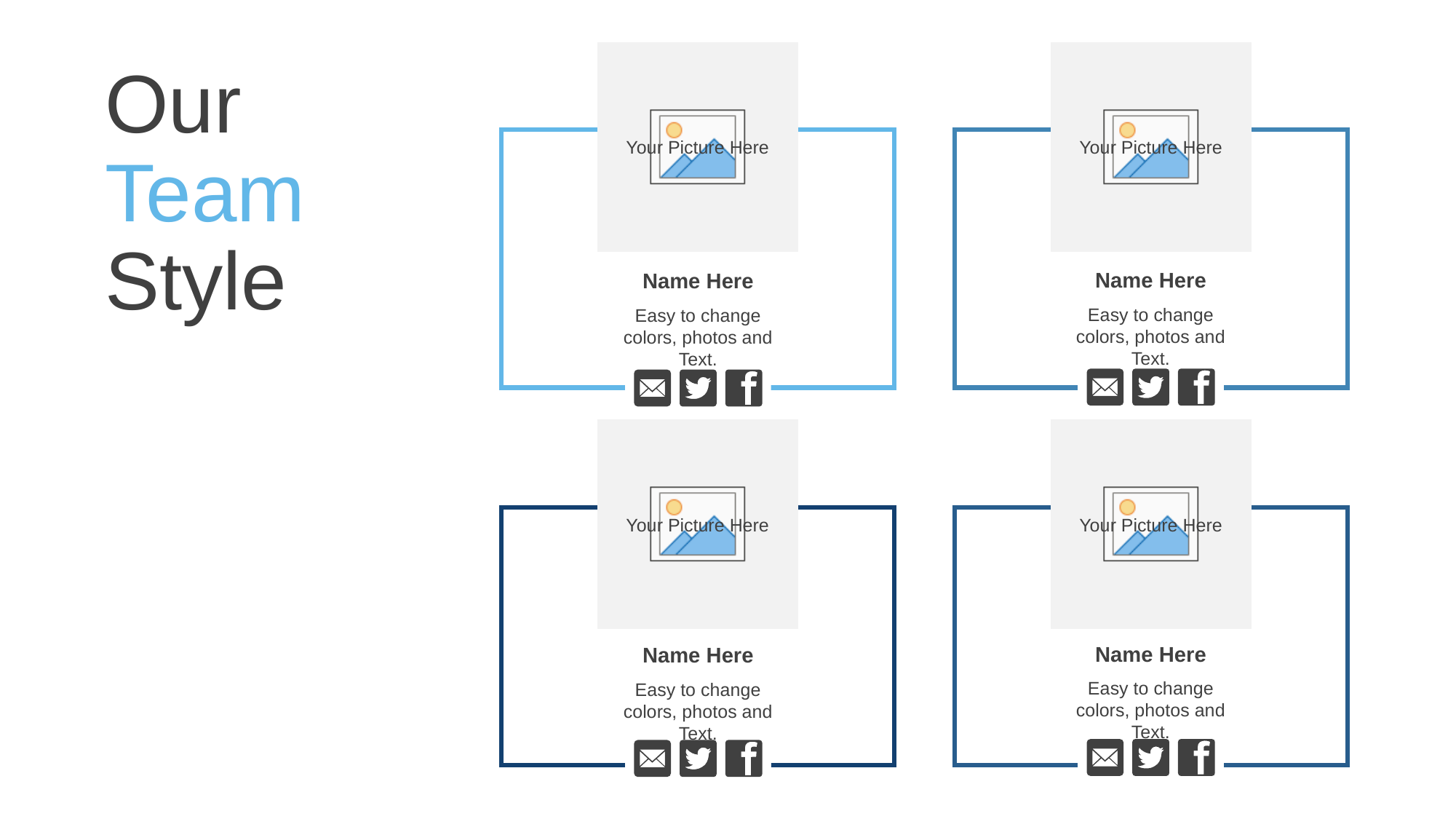

Our Team Style
Name Here
Name Here
Easy to change colors, photos and Text.
Easy to change colors, photos and Text.

Name Here
Name Here
Easy to change colors, photos and Text.
Easy to change colors, photos and Text.